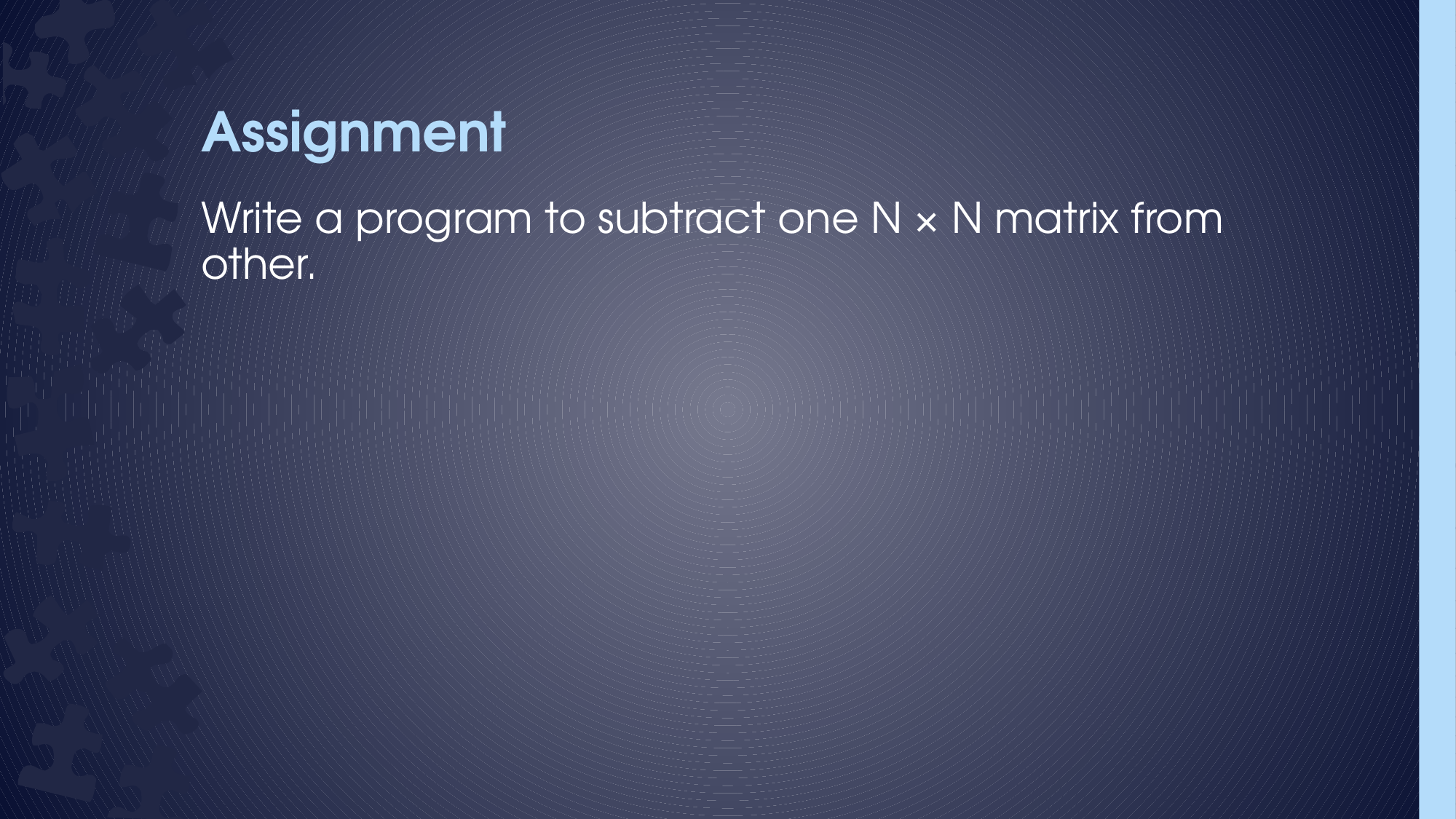

# Assignment
Write a program to subtract one N × N matrix from other.